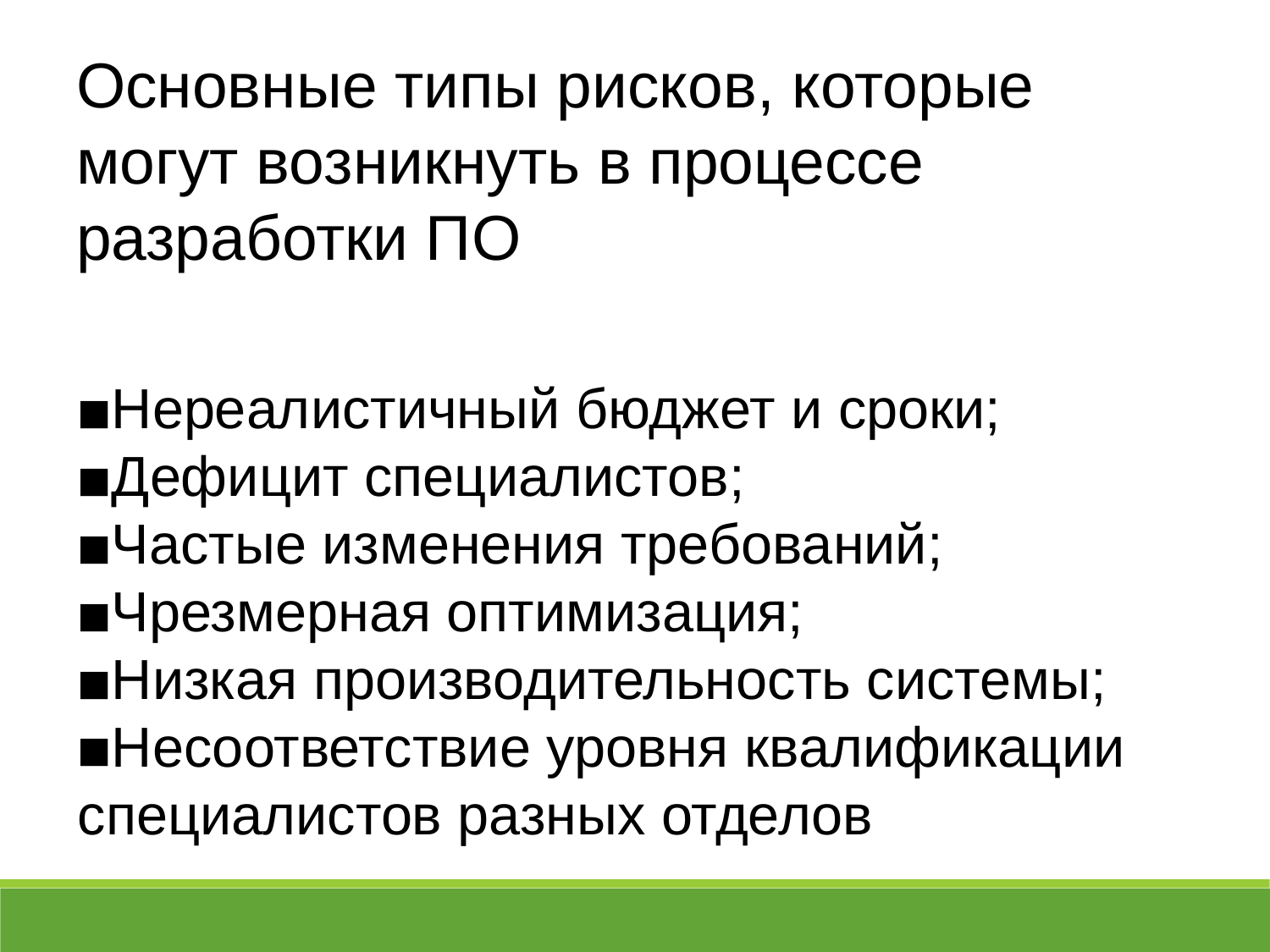

Основные типы рисков, которые могут возникнуть в процессе разработки ПО
Нереалистичный бюджет и сроки;
Дефицит специалистов;
Частые изменения требований;
Чрезмерная оптимизация;
Низкая производительность системы;
Несоответствие уровня квалификации специалистов разных отделов